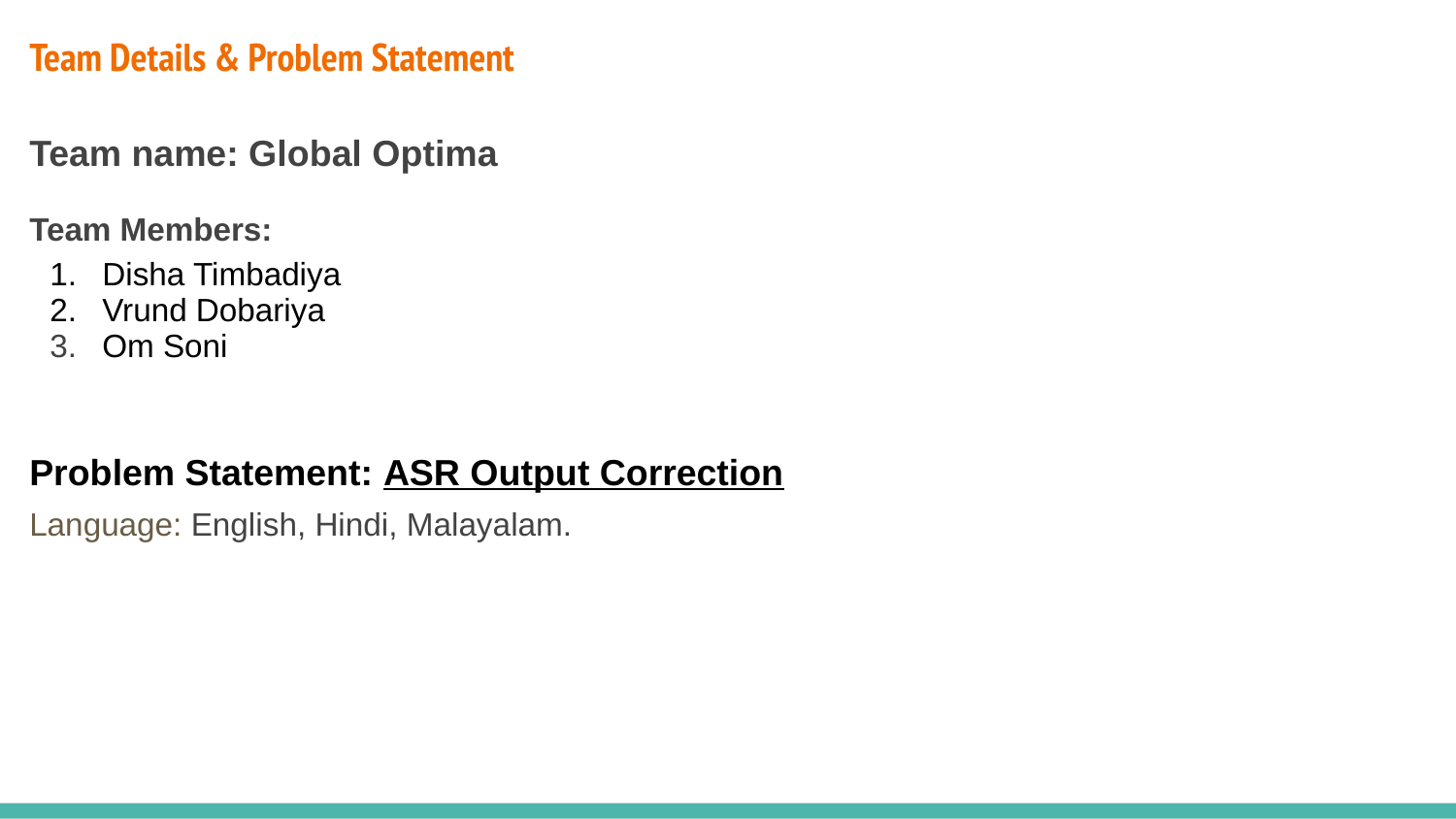

# Team Details & Problem Statement
Team name: Global Optima
Team Members:
Disha Timbadiya
Vrund Dobariya
Om Soni

Problem Statement: ASR Output Correction
Language: English, Hindi, Malayalam.